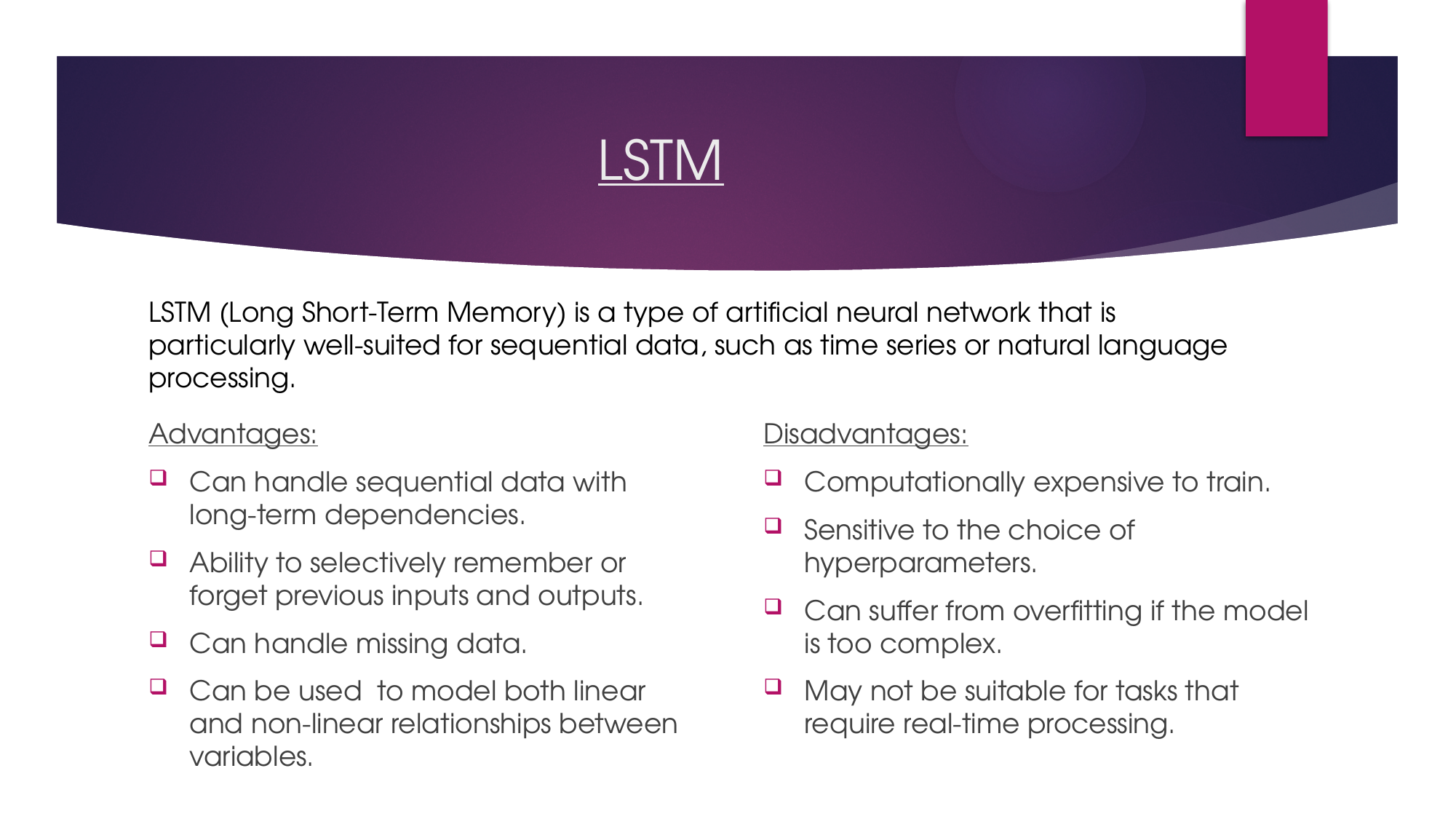

# LSTM
LSTM (Long Short-Term Memory) is a type of artificial neural network that is particularly well-suited for sequential data, such as time series or natural language processing.
Advantages:
Can handle sequential data with long-term dependencies.
Ability to selectively remember or forget previous inputs and outputs.
Can handle missing data.
Can be used  to model both linear and non-linear relationships between variables.

Disadvantages:
Computationally expensive to train.
Sensitive to the choice of hyperparameters.
Can suffer from overfitting if the model is too complex.
May not be suitable for tasks that require real-time processing.